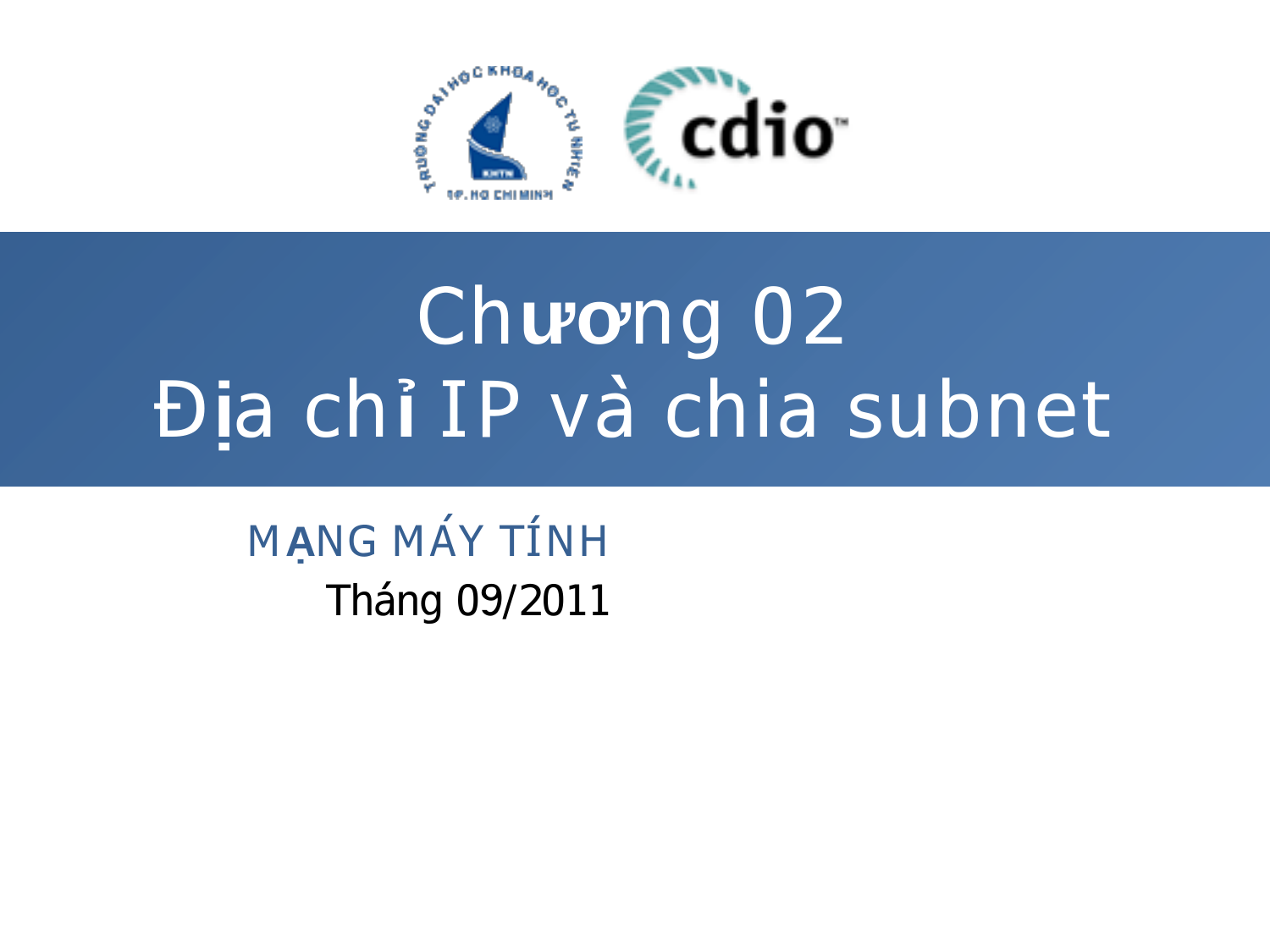

# Chương 02 Địa chỉ IP và chia subnet
MẠNG MÁY TÍNH
Tháng 09/2011